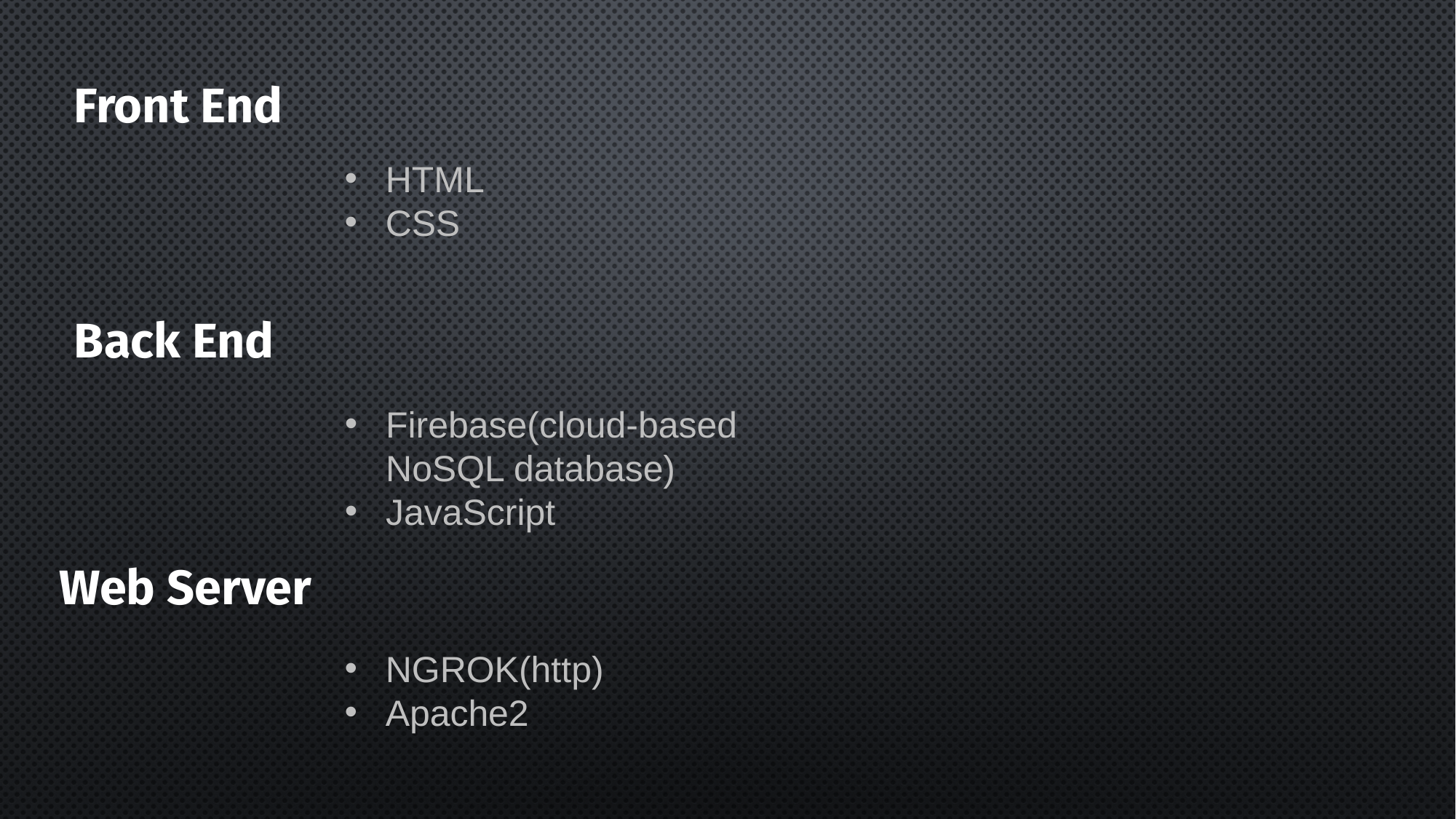

Front End
HTML
CSS
Back End
Firebase(cloud-based NoSQL database)
JavaScript
Web Server
NGROK(http)
Apache2